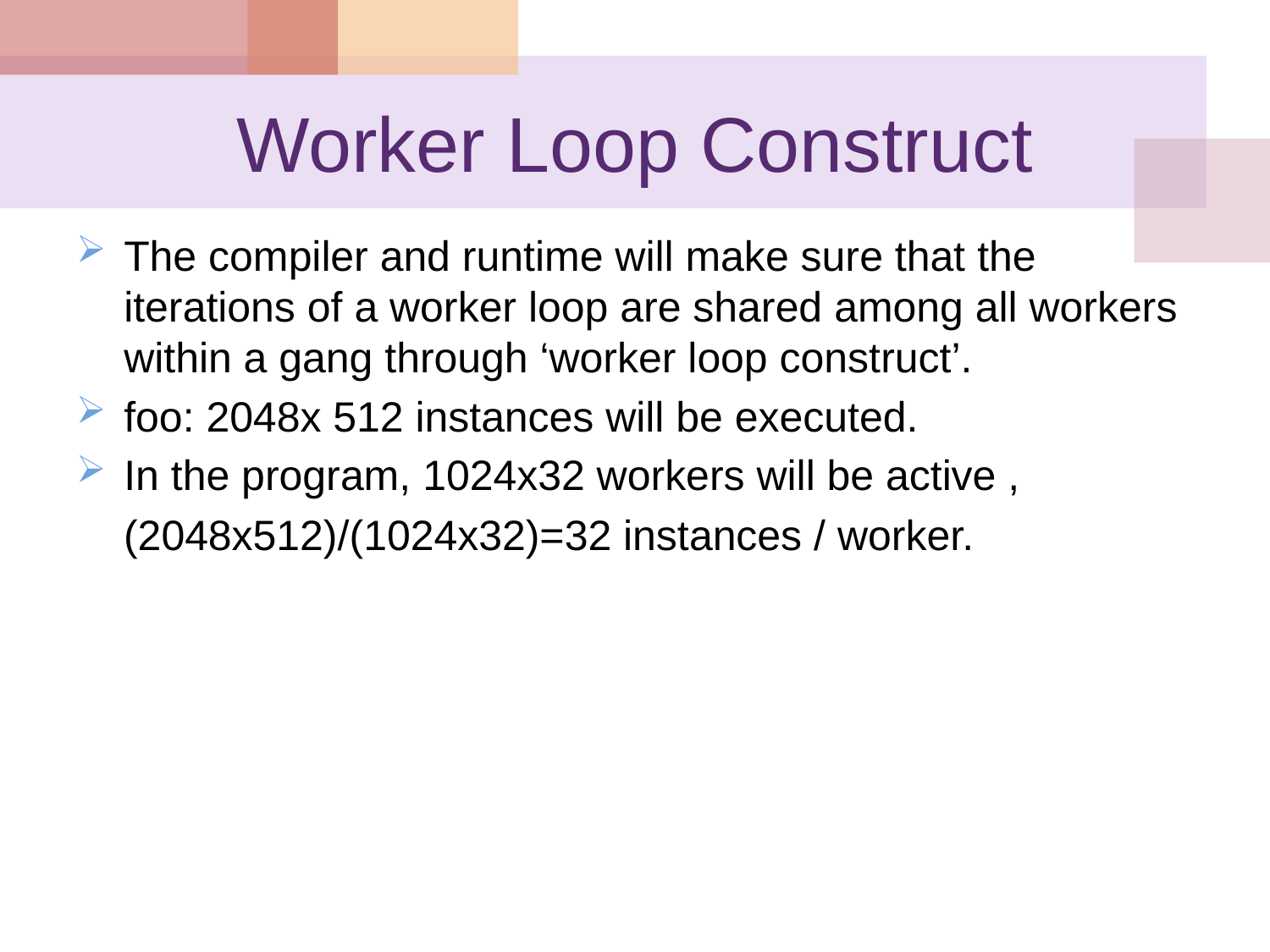

# Worker Loop Construct
The compiler and runtime will make sure that the iterations of a worker loop are shared among all workers within a gang through ‘worker loop construct’.
foo: 2048x 512 instances will be executed.
In the program, 1024x32 workers will be active ,
    (2048x512)/(1024x32)=32 instances / worker.